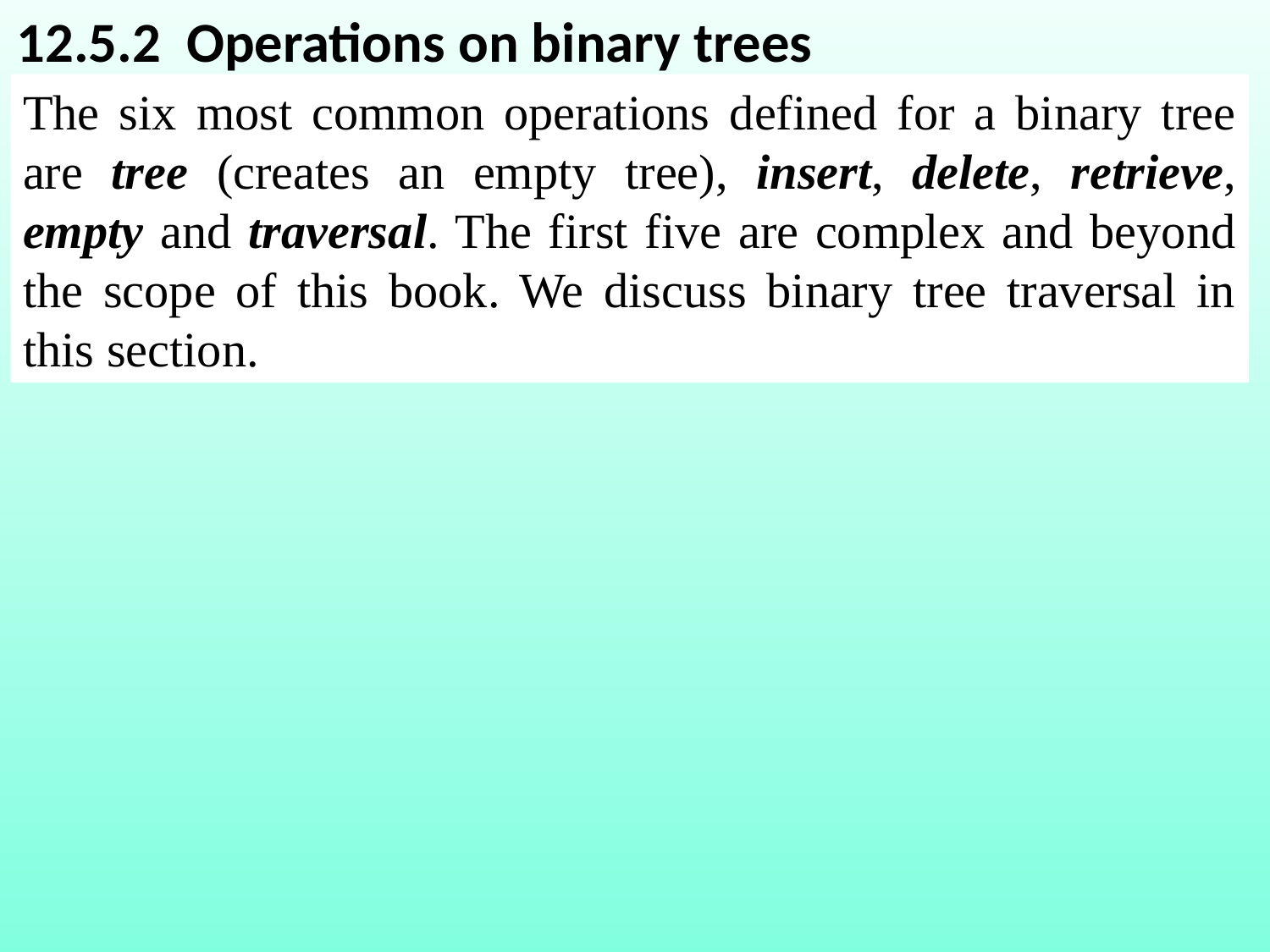

12.5.2  Operations on binary trees
The six most common operations defined for a binary tree are tree (creates an empty tree), insert, delete, retrieve, empty and traversal. The first five are complex and beyond the scope of this book. We discuss binary tree traversal in this section.